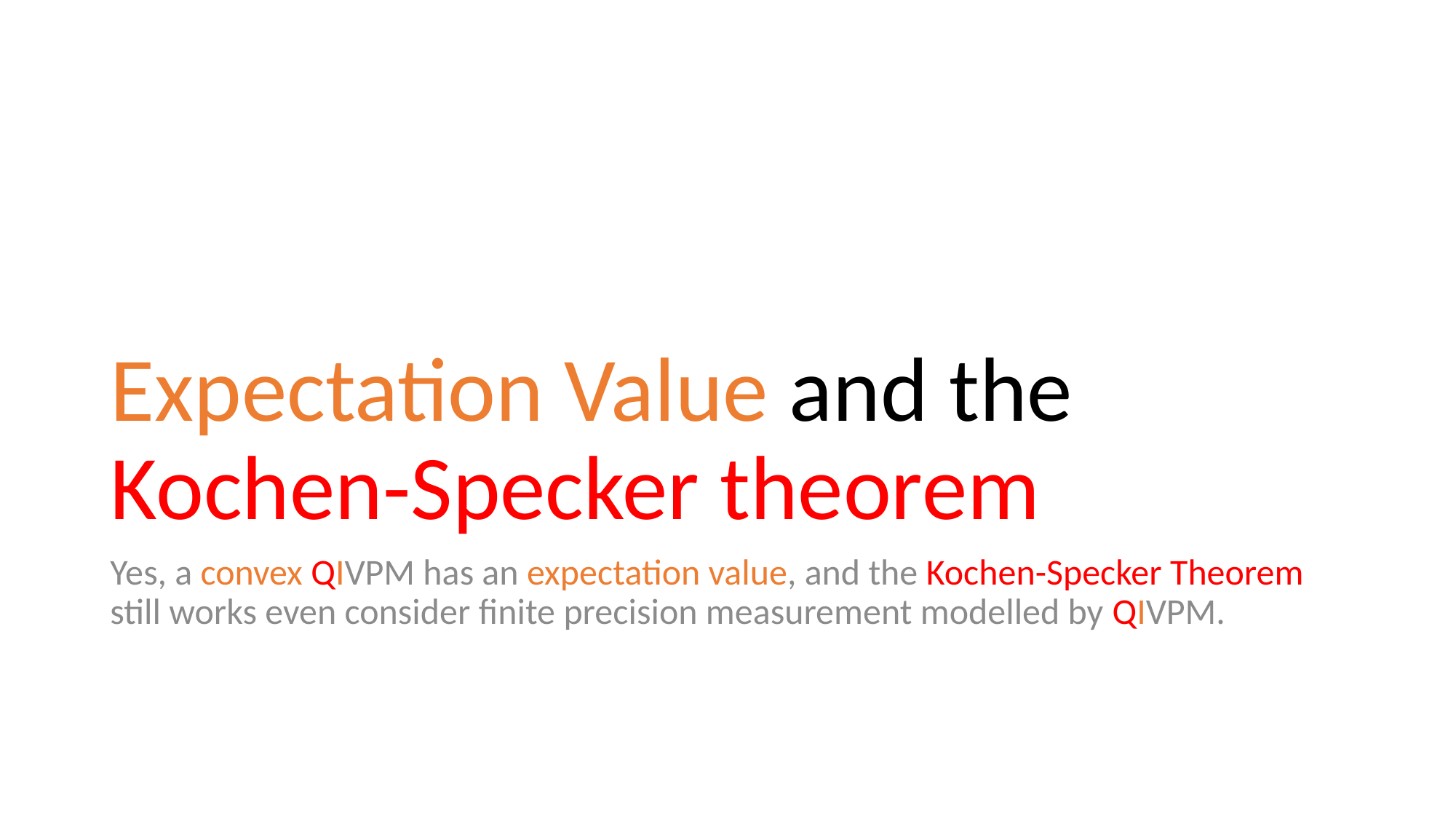

# Expectation Value and the Kochen-Specker theorem
Yes, a convex QIVPM has an expectation value, and the Kochen-Specker Theorem still works even consider finite precision measurement modelled by QIVPM.